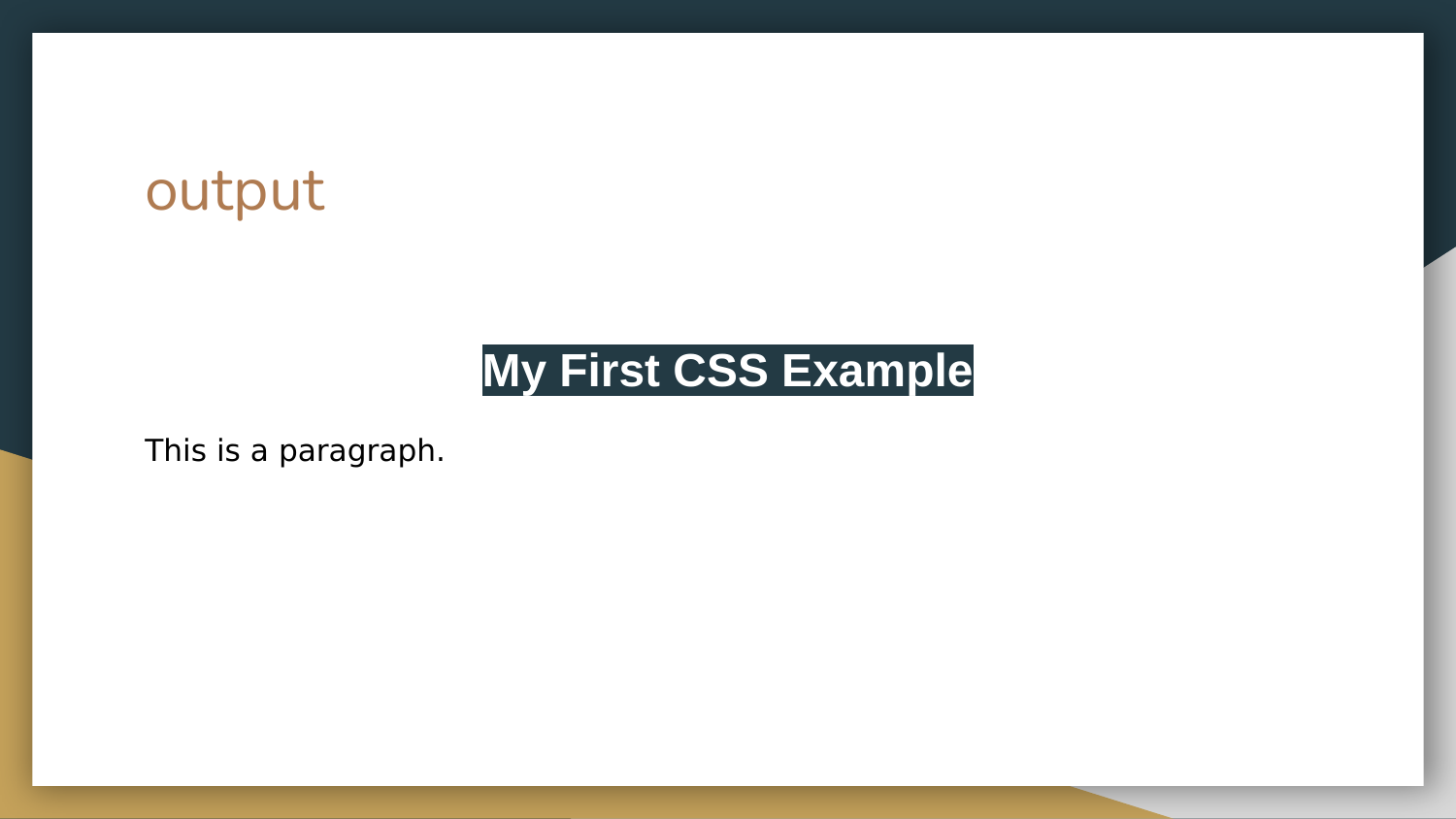

# output
My First CSS Example
This is a paragraph.